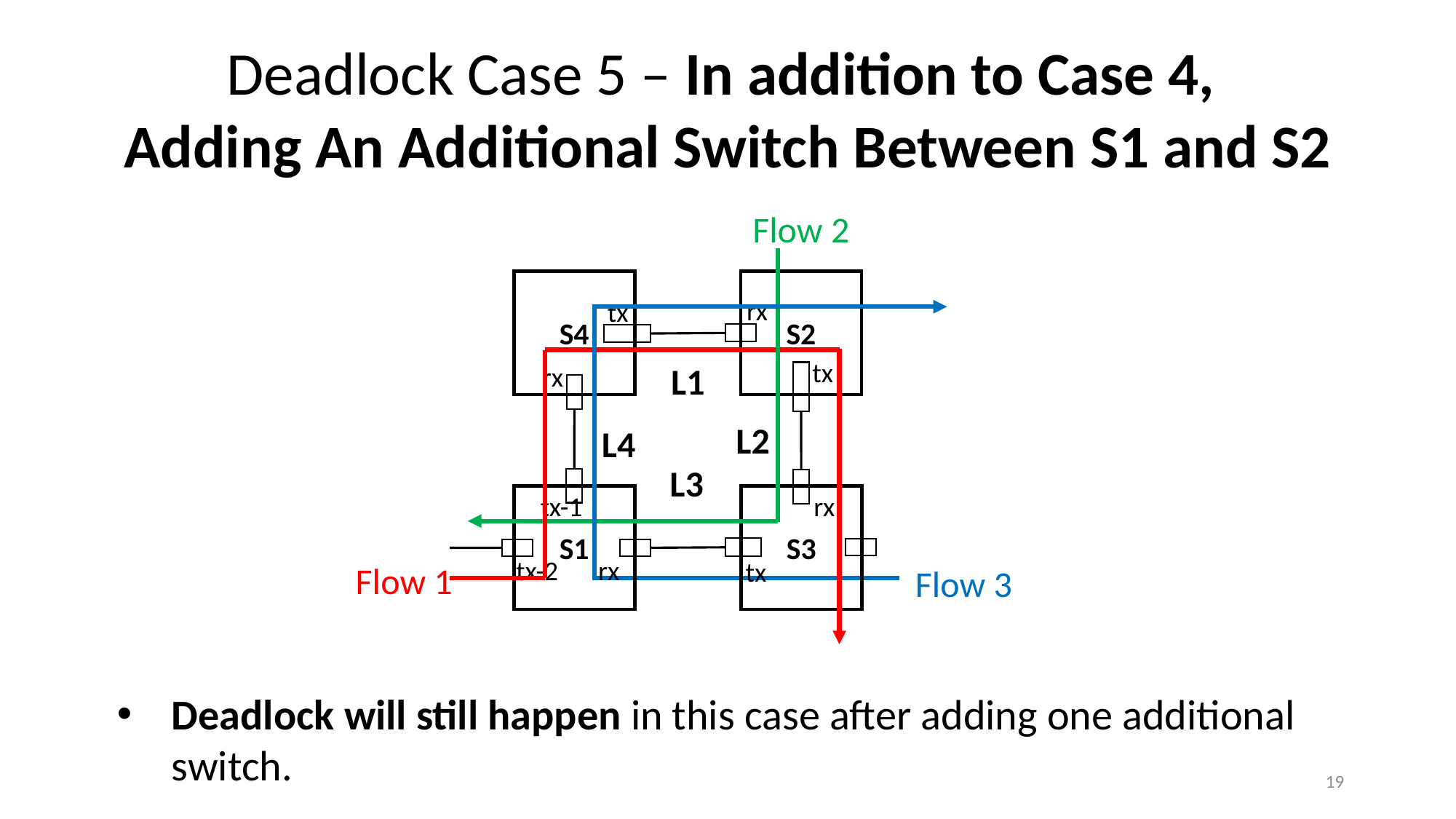

Deadlock Case 5 – In addition to Case 4,
Adding An Additional Switch Between S1 and S2

Flow 2
S4
S2
rx
tx

tx
L1
rx

L2
L4
L3

tx-1
rx
S1
S3

tx-2
rx
tx
Flow 1
Flow 3
Deadlock will still happen in this case after adding one additional switch.
19